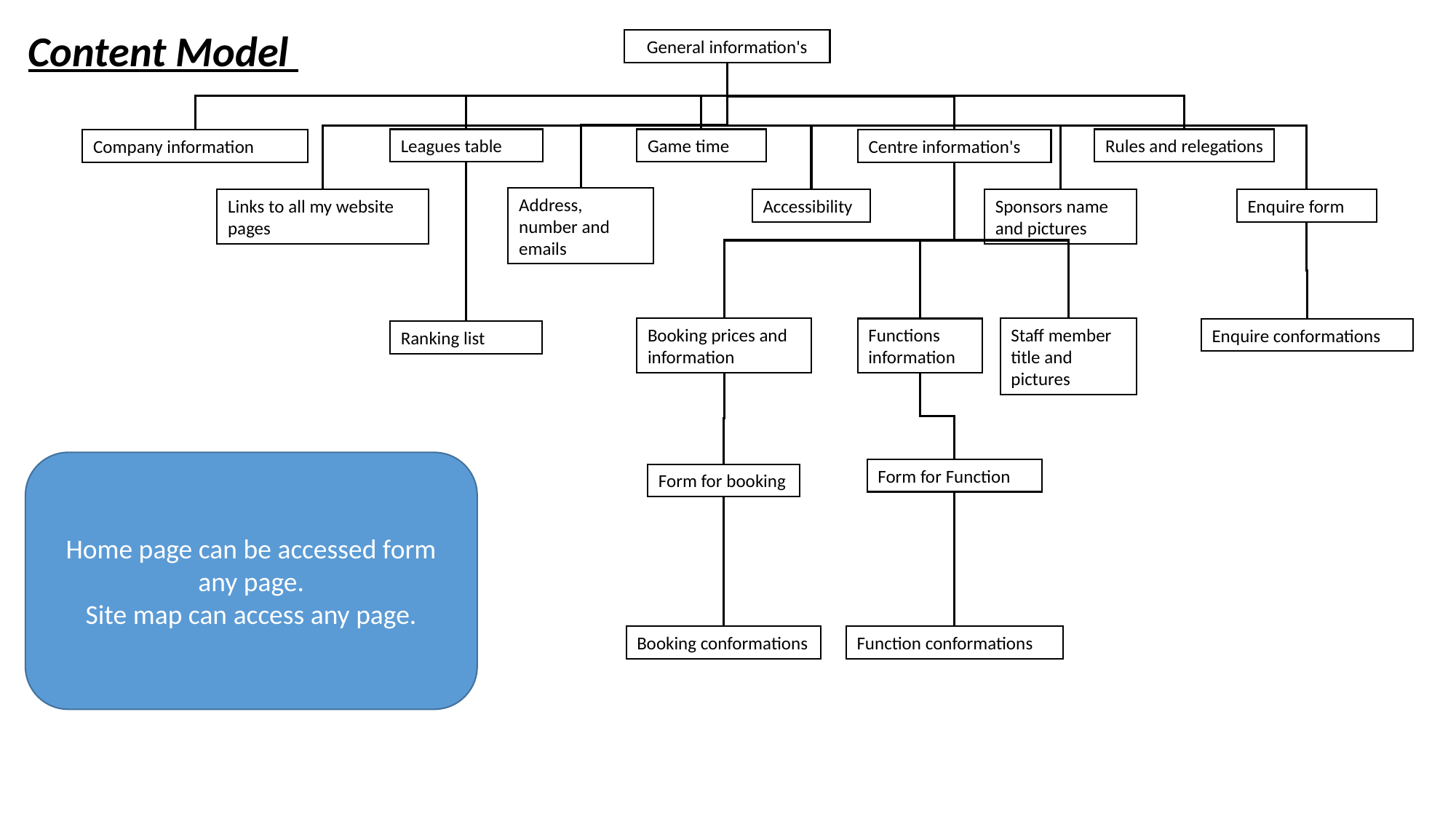

Content Model
General information's
Leagues table
Rules and relegations
Game time
Company information
Centre information's
Address, number and emails
Links to all my website pages
Enquire form
Sponsors name and pictures
Accessibility
Booking prices and information
Staff member title and pictures
Functions information
Enquire conformations
Ranking list
Home page can be accessed form any page.
Site map can access any page.
Form for Function
Form for booking
Booking conformations
Function conformations